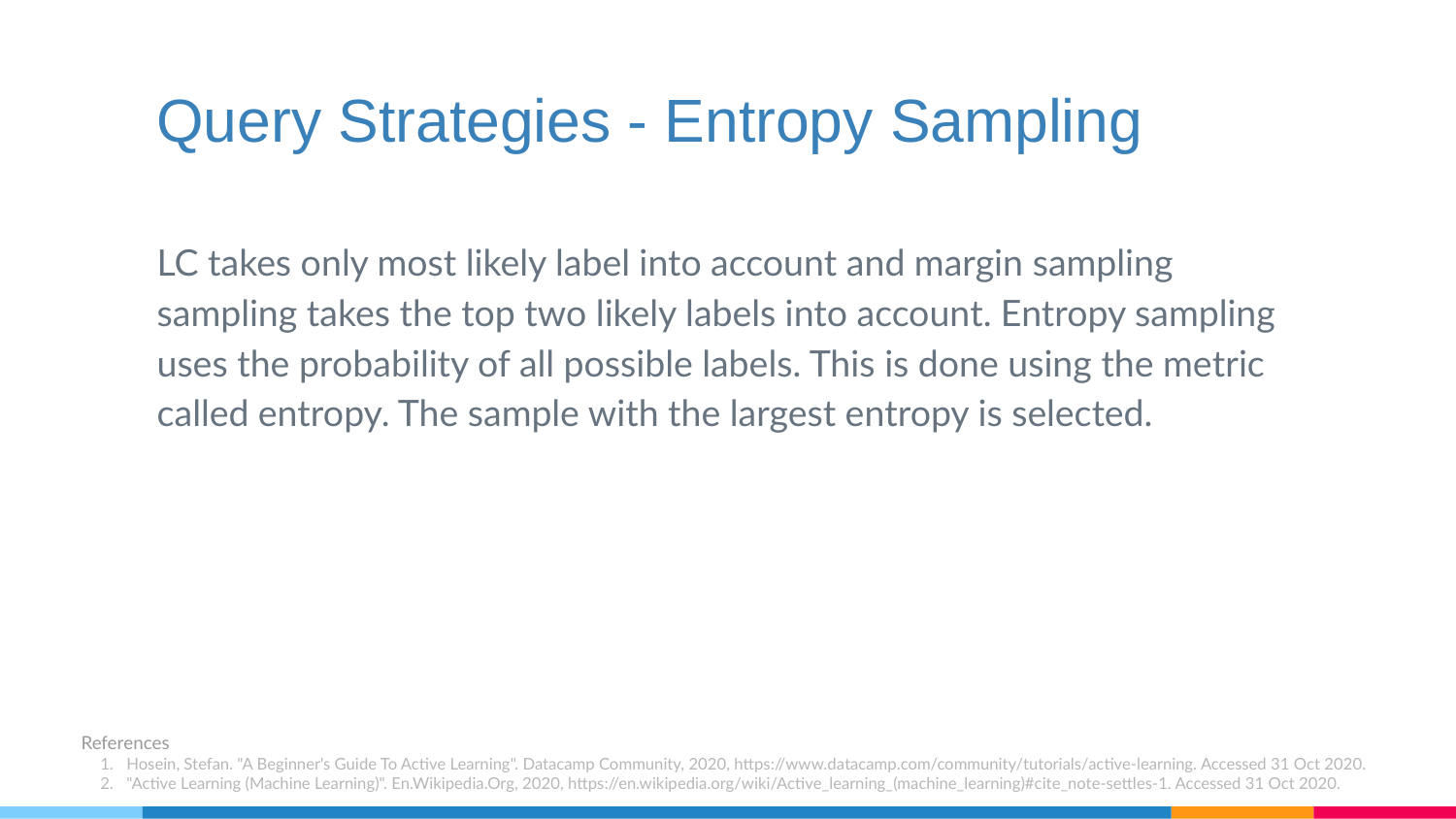

# Query Strategies - Entropy Sampling
LC takes only most likely label into account and margin sampling sampling takes the top two likely labels into account. Entropy sampling uses the probability of all possible labels. This is done using the metric called entropy. The sample with the largest entropy is selected.
References
Hosein, Stefan. "A Beginner's Guide To Active Learning". Datacamp Community, 2020, https://www.datacamp.com/community/tutorials/active-learning. Accessed 31 Oct 2020.
"Active Learning (Machine Learning)". En.Wikipedia.Org, 2020, https://en.wikipedia.org/wiki/Active_learning_(machine_learning)#cite_note-settles-1. Accessed 31 Oct 2020.